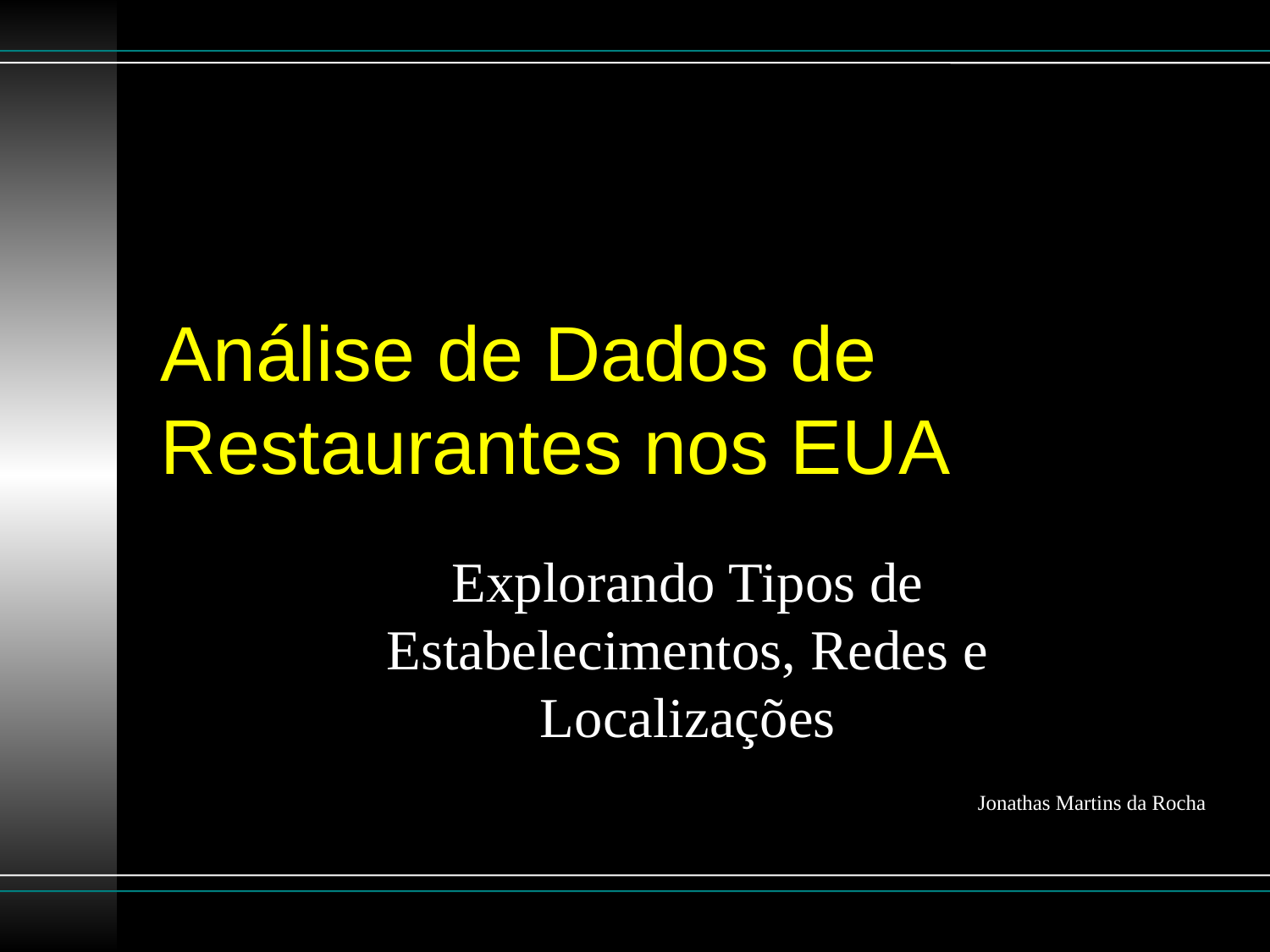

# Análise de Dados de Restaurantes nos EUA
Explorando Tipos de Estabelecimentos, Redes e Localizações
Jonathas Martins da Rocha